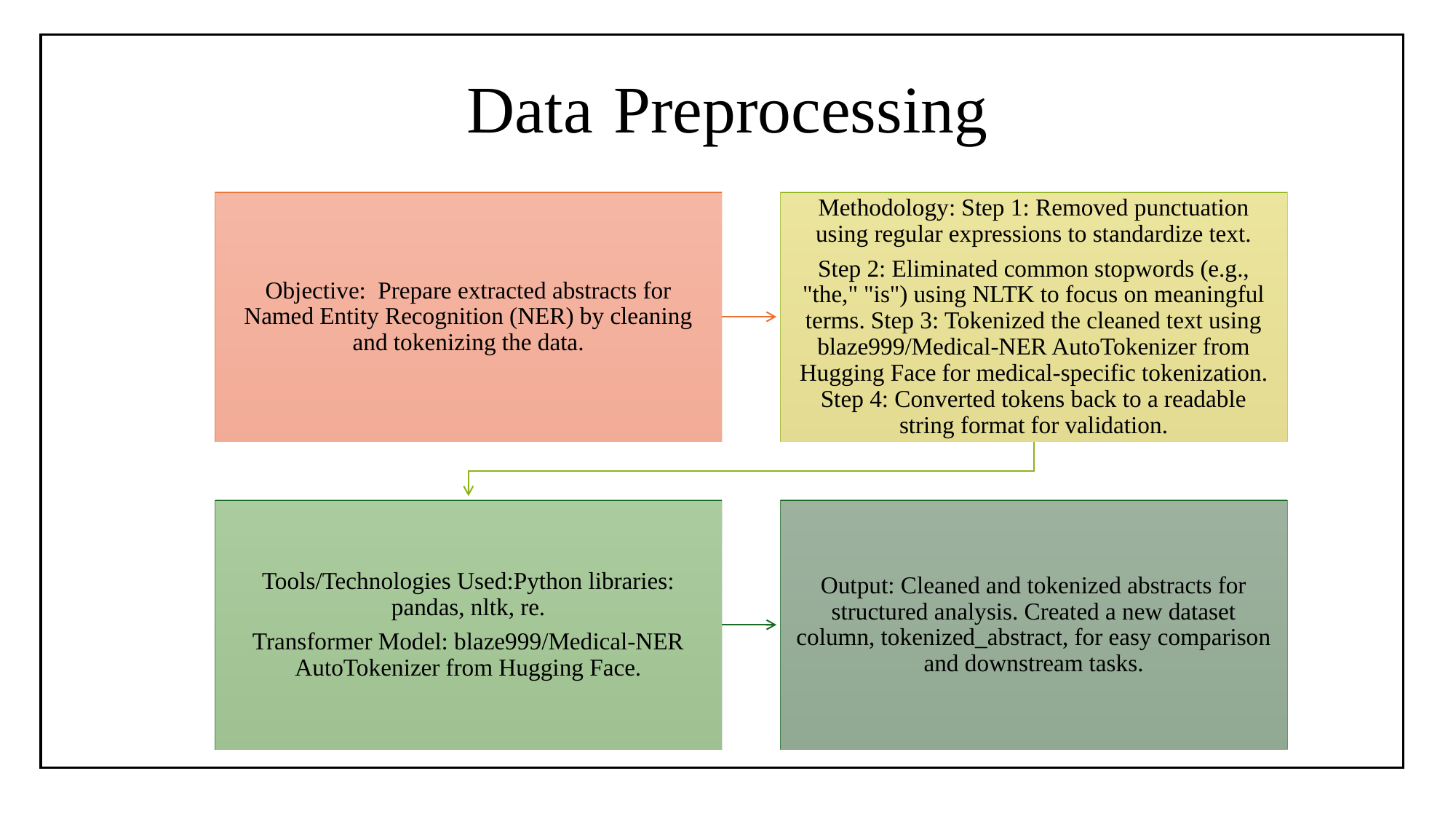

# Data Preprocessing

Objective:  Prepare extracted abstracts for Named Entity Recognition (NER) by cleaning and tokenizing the data.

Methodology: Step 1: Removed punctuation using regular expressions to standardize text.
Step 2: Eliminated common stopwords (e.g., "the," "is") using NLTK to focus on meaningful terms. Step 3: Tokenized the cleaned text using blaze999/Medical-NER AutoTokenizer from Hugging Face for medical-specific tokenization. Step 4: Converted tokens back to a readable string format for validation.

Tools/Technologies Used:Python libraries: pandas, nltk, re.
Transformer Model: blaze999/Medical-NER AutoTokenizer from Hugging Face.
Output: Cleaned and tokenized abstracts for structured analysis. Created a new dataset column, tokenized_abstract, for easy comparison and downstream tasks.